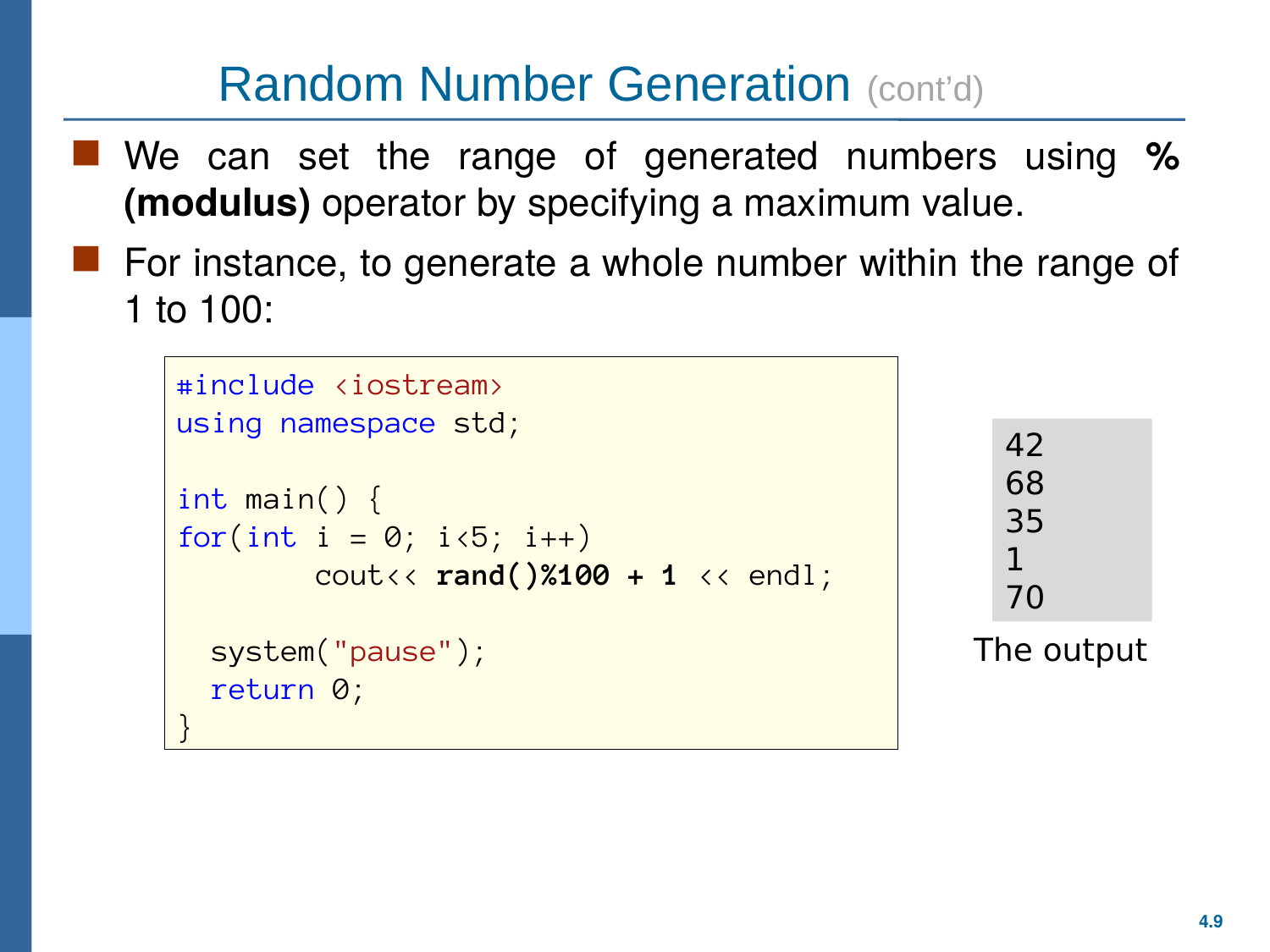

# Random Number Generation (cont’d)
We can set the range of generated numbers using %(modulus) operator by specifying a maximum value.
For instance, to generate a whole number within the range of 1 to 100:
#include <iostream>
using namespace std;

int main() {
for(int i = 0; i<5; i++)
        cout<< rand()%100 + 1 << endl;

  system("pause");
  return 0;
}
42
68
35
1
70
The output